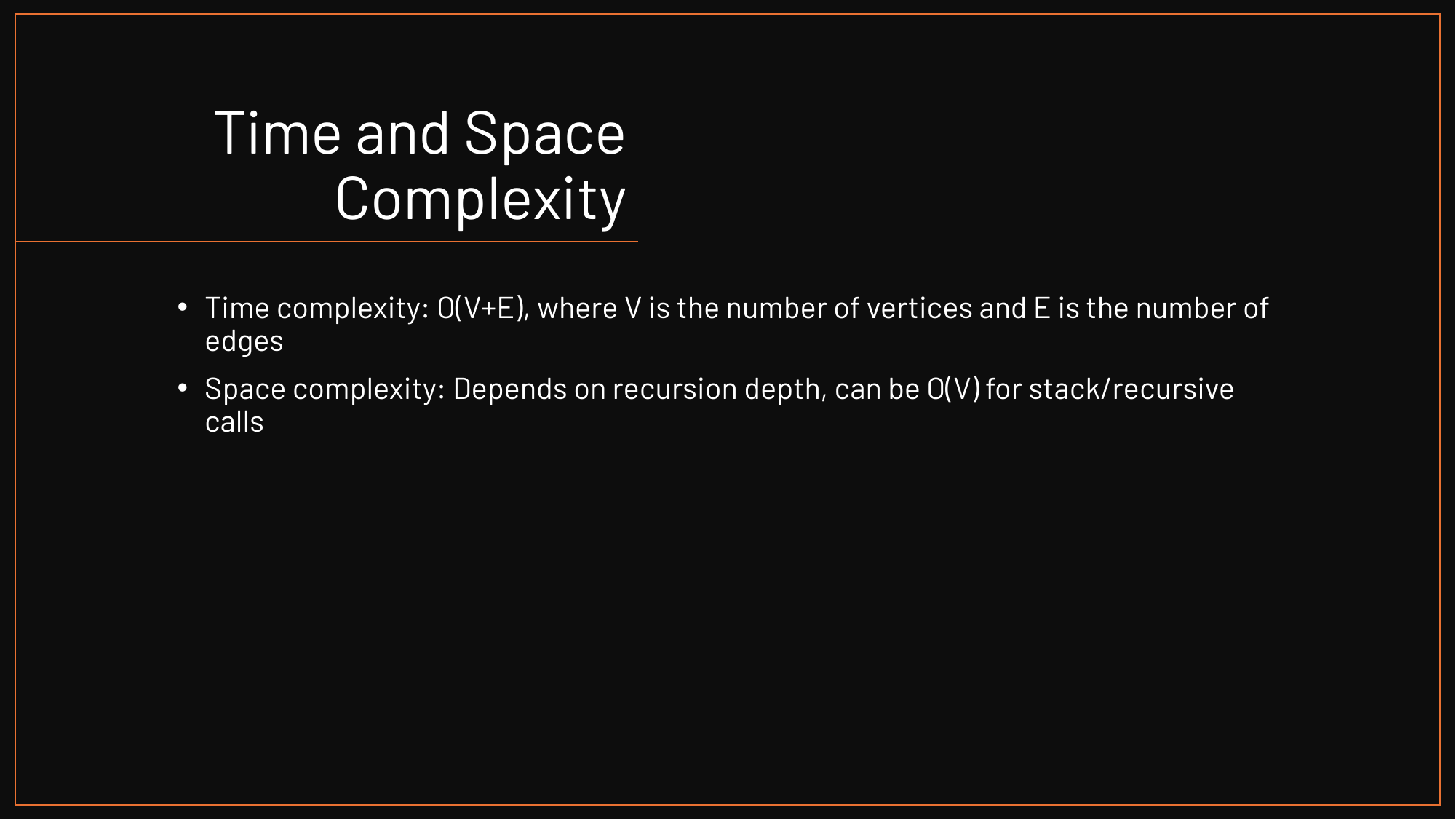

# Time and Space Complexity
Time complexity: O(V+E), where V is the number of vertices and E is the number of edges
Space complexity: Depends on recursion depth, can be O(V) for stack/recursive calls